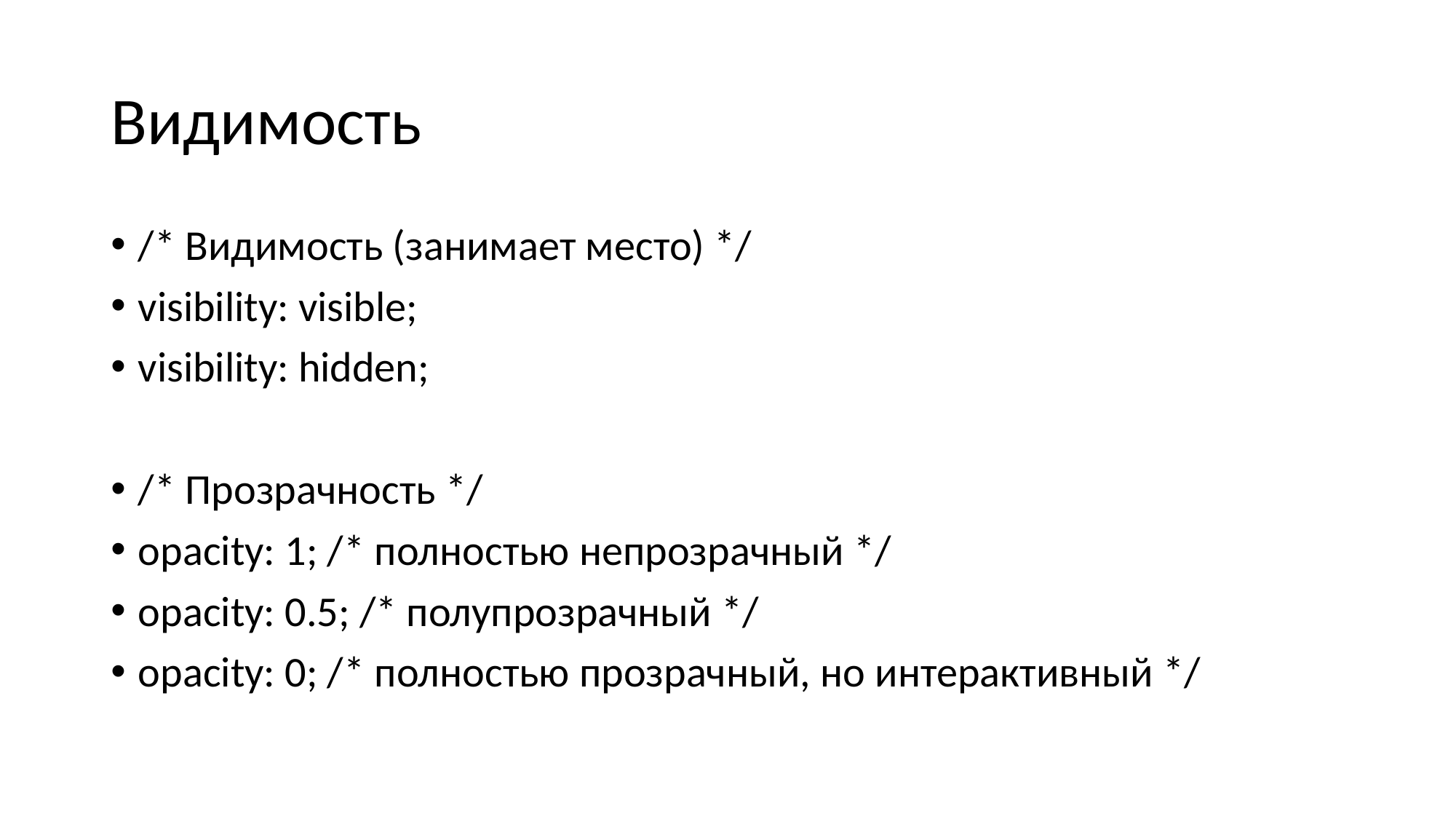

# Видимость
/* Видимость (занимает место) */
visibility: visible;
visibility: hidden;

/* Прозрачность */
opacity: 1; /* полностью непрозрачный */
opacity: 0.5; /* полупрозрачный */
opacity: 0; /* полностью прозрачный, но интерактивный */